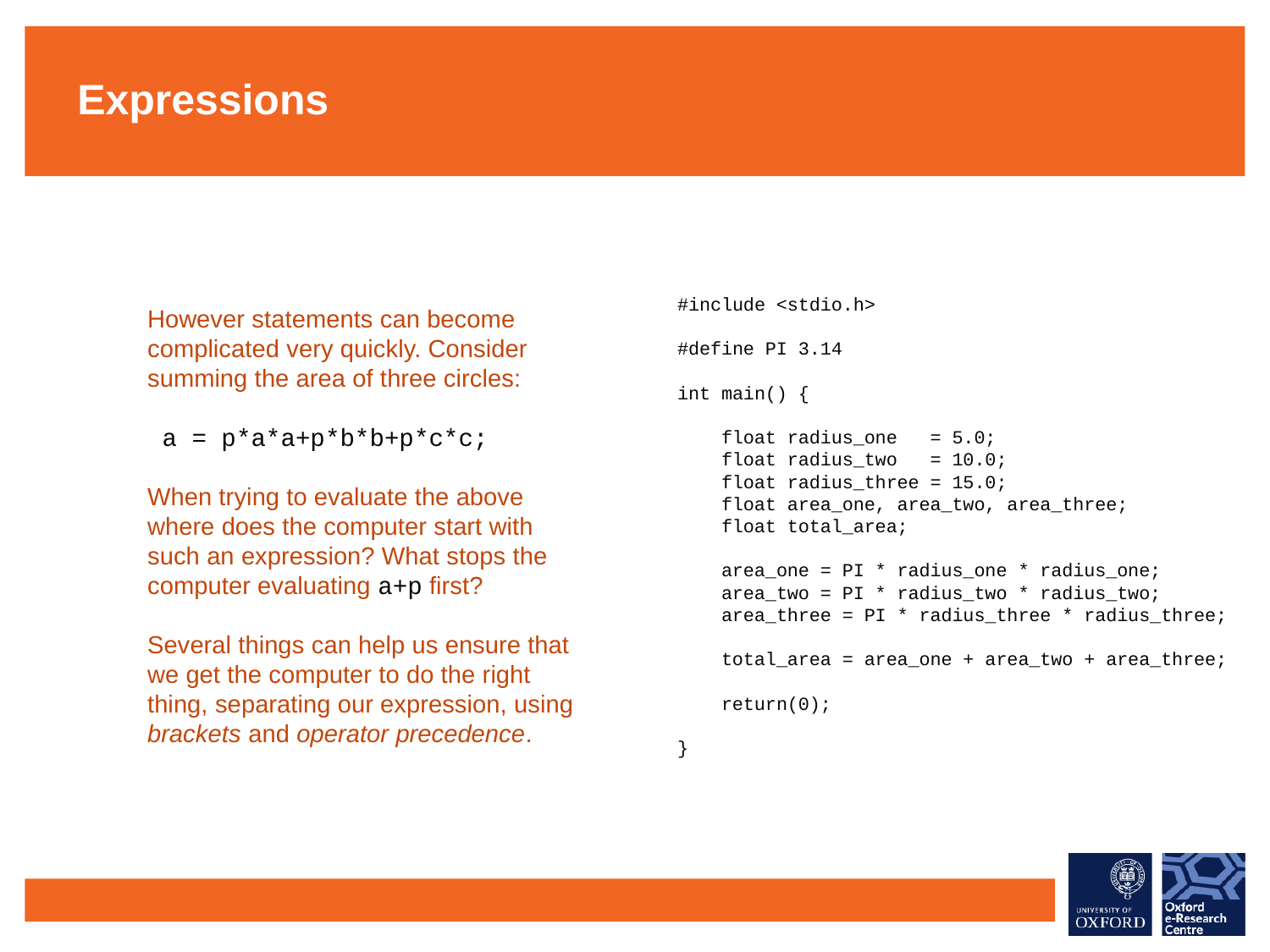

Expressions
#include <stdio.h>

#define PI 3.14

int main() {

    float radius_one   = 5.0;
    float radius_two   = 10.0;
    float radius_three = 15.0;
    float area_one, area_two, area_three;
    float total_area;

    area_one = PI * radius_one * radius_one;
    area_two = PI * radius_two * radius_two;
    area_three = PI * radius_three * radius_three;

    total_area = area_one + area_two + area_three;

    return(0);

}
However statements can become complicated very quickly. Consider summing the area of three circles:

 a = p*a*a+p*b*b+p*c*c;

When trying to evaluate the above where does the computer start with such an expression? What stops the computer evaluating a+p first?

Several things can help us ensure that we get the computer to do the right thing, separating our expression, using brackets and operator precedence.